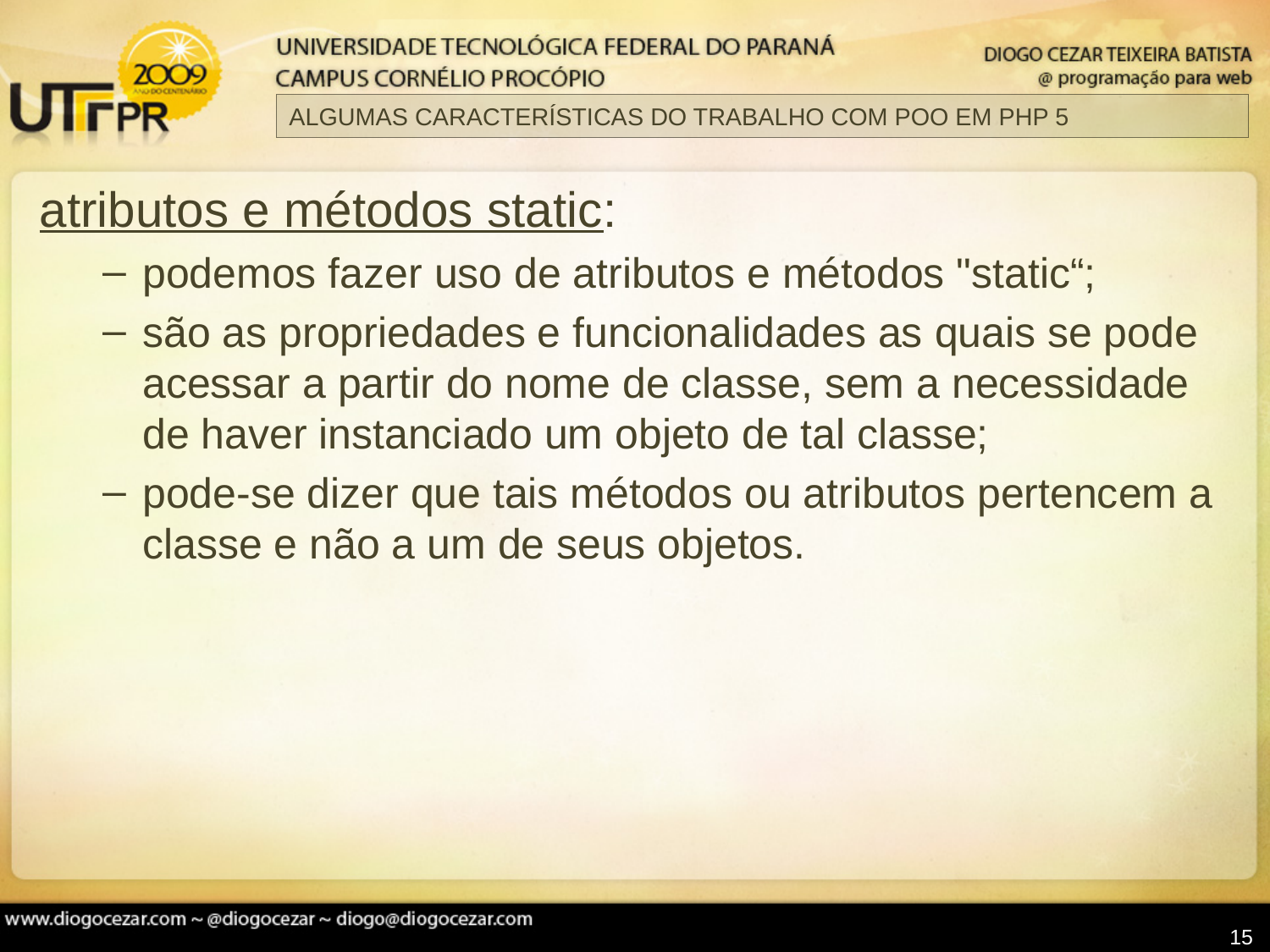

# ALGUMAS CARACTERÍSTICAS DO TRABALHO COM POO EM PHP 5
atributos e métodos static:
podemos fazer uso de atributos e métodos "static“;
são as propriedades e funcionalidades as quais se pode acessar a partir do nome de classe, sem a necessidade de haver instanciado um objeto de tal classe;
pode-se dizer que tais métodos ou atributos pertencem a classe e não a um de seus objetos.
15